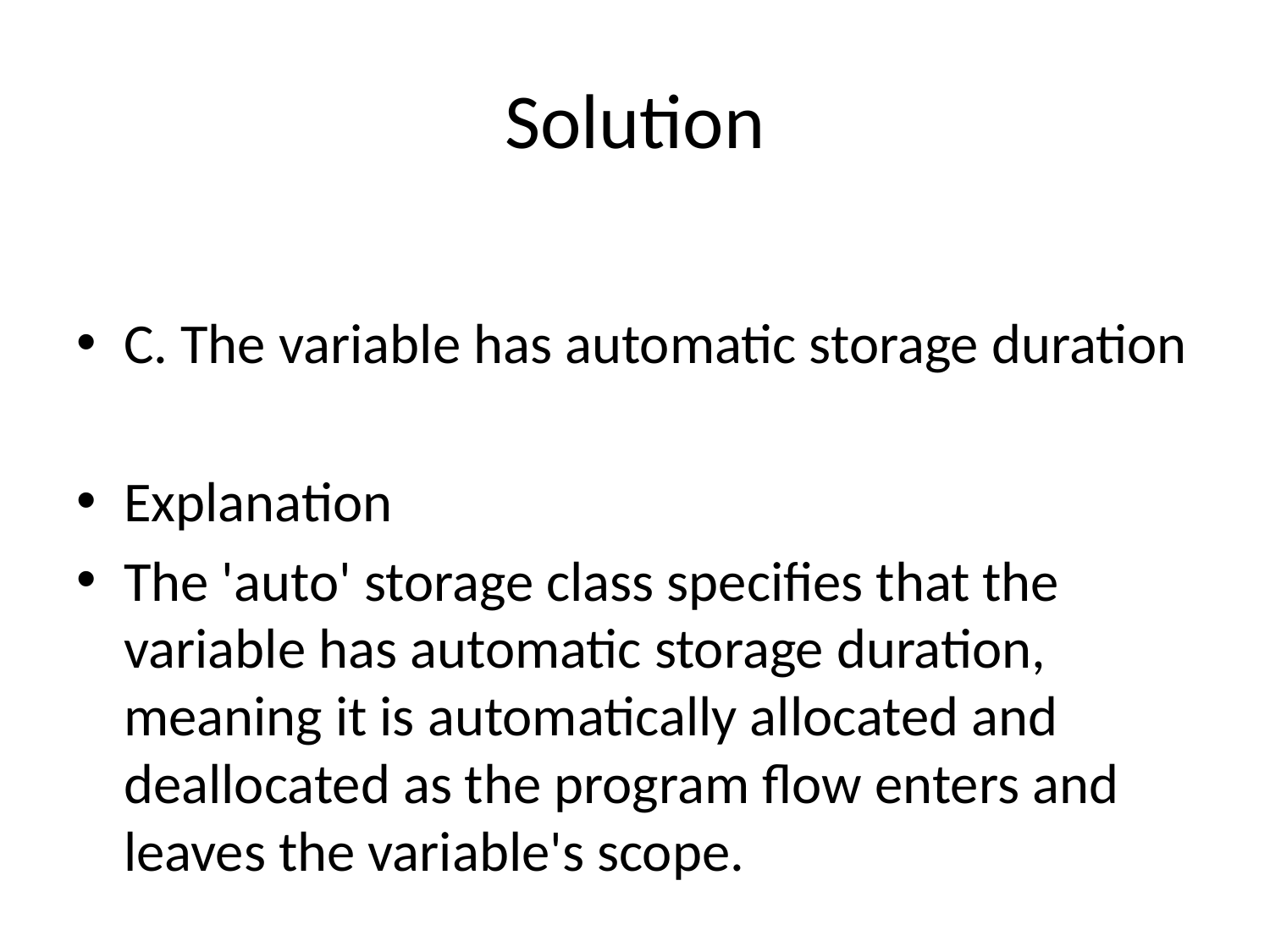

# Solution

C. The variable has automatic storage duration

Explanation
The 'auto' storage class specifies that the variable has automatic storage duration, meaning it is automatically allocated and deallocated as the program flow enters and leaves the variable's scope.